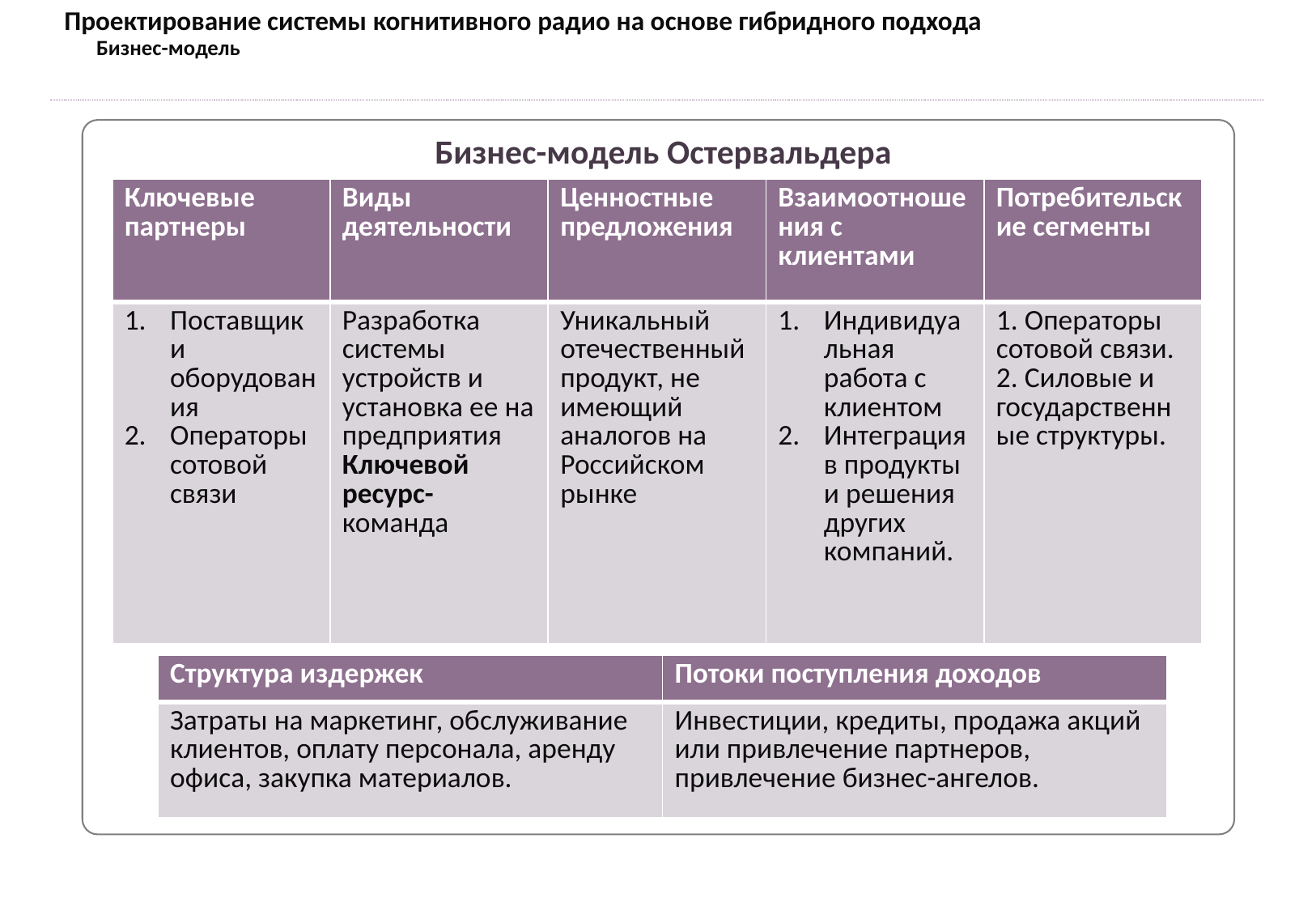

Проектирование системы когнитивного радио на основе гибридного подхода

Бизнес-модель
  Бизнес-модель Остервальдера
| Ключевые партнеры | Виды деятельности | Ценностные предложения | Взаимоотношения с клиентами | Потребительские сегменты |
| --- | --- | --- | --- | --- |
| Поставщики оборудования Операторы сотовой связи | Разработка системы устройств и установка ее на предприятия Ключевой ресурс- команда | Уникальный отечественный продукт, не имеющий аналогов на Российском рынке | Индивидуальная работа с клиентом Интеграция в продукты и решения других компаний. | 1. Операторы сотовой связи. 2. Силовые и государственные структуры. |
| Структура издержек | Потоки поступления доходов |
| --- | --- |
| Затраты на маркетинг, обслуживание клиентов, оплату персонала, аренду офиса, закупка материалов. | Инвестиции, кредиты, продажа акций или привлечение партнеров, привлечение бизнес-ангелов. |